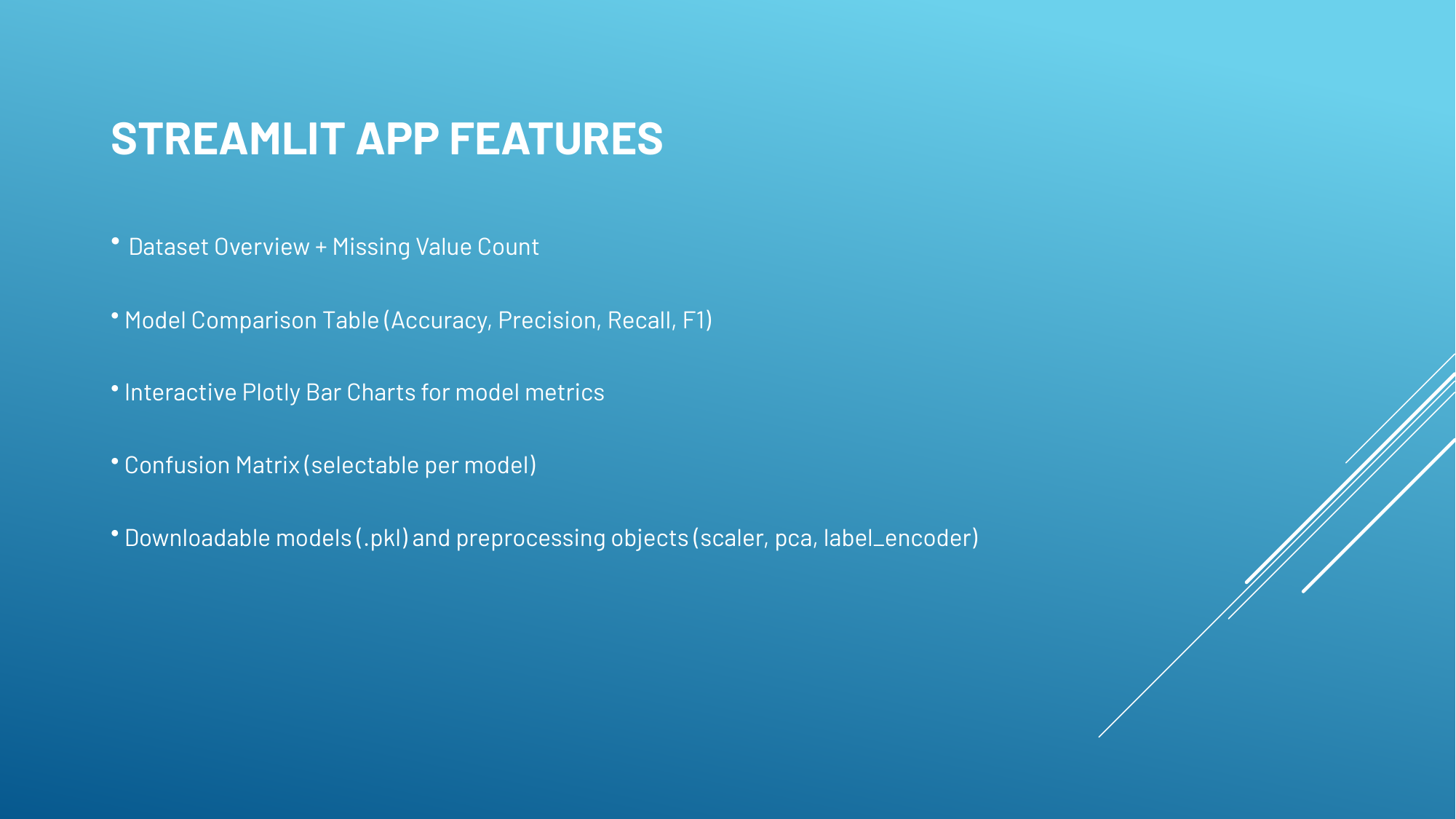

# Streamlit App Features
 Dataset Overview + Missing Value Count
 Model Comparison Table (Accuracy, Precision, Recall, F1)
 Interactive Plotly Bar Charts for model metrics
 Confusion Matrix (selectable per model)
 Downloadable models (.pkl) and preprocessing objects (scaler, pca, label_encoder)